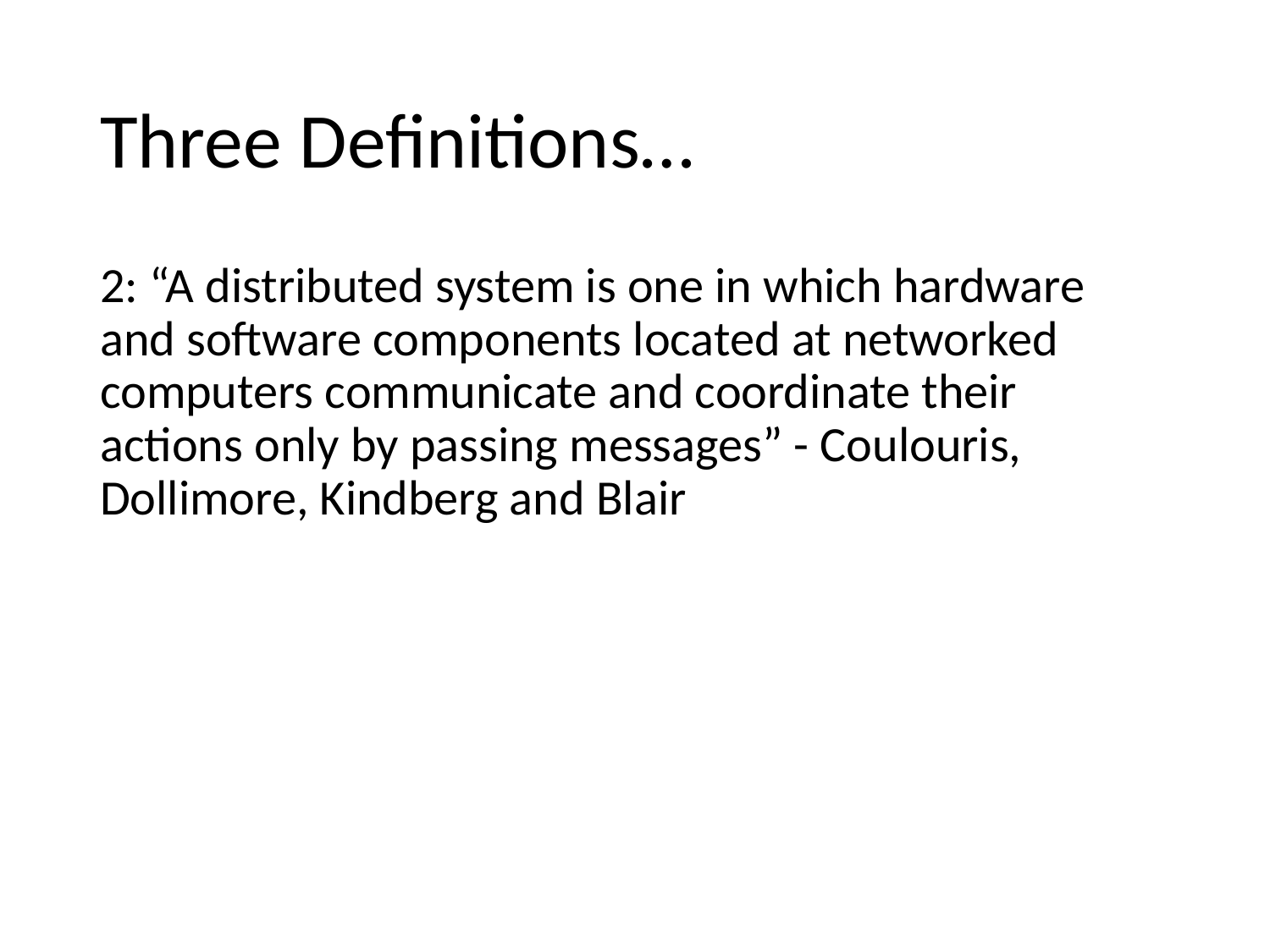

# Three Definitions…
2: “A distributed system is one in which hardware and software components located at networked computers communicate and coordinate their actions only by passing messages” - Coulouris, Dollimore, Kindberg and Blair